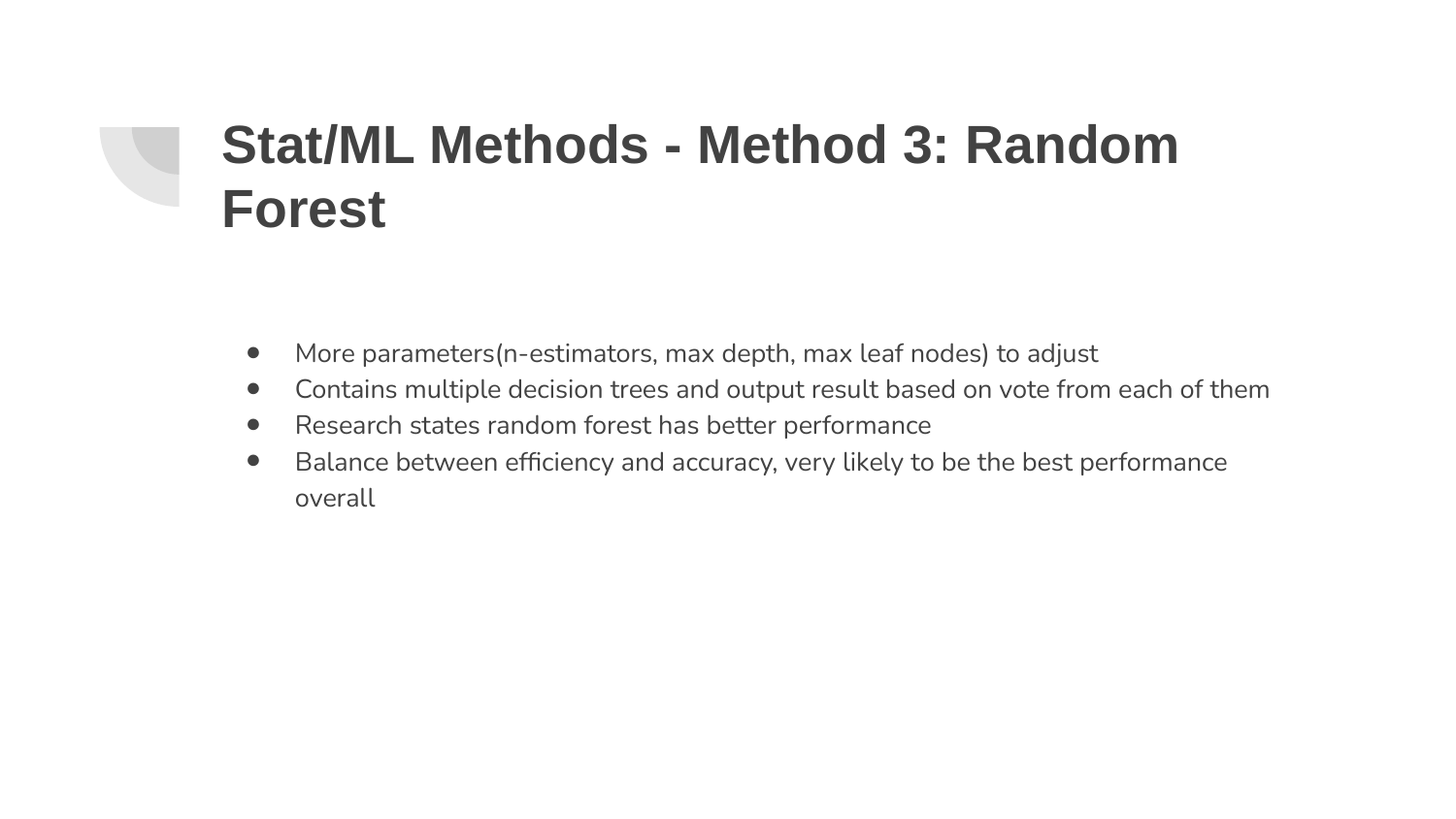

# Stat/ML Methods - Method 3: Random Forest
More parameters(n-estimators, max depth, max leaf nodes) to adjust
Contains multiple decision trees and output result based on vote from each of them
Research states random forest has better performance
Balance between efficiency and accuracy, very likely to be the best performance overall